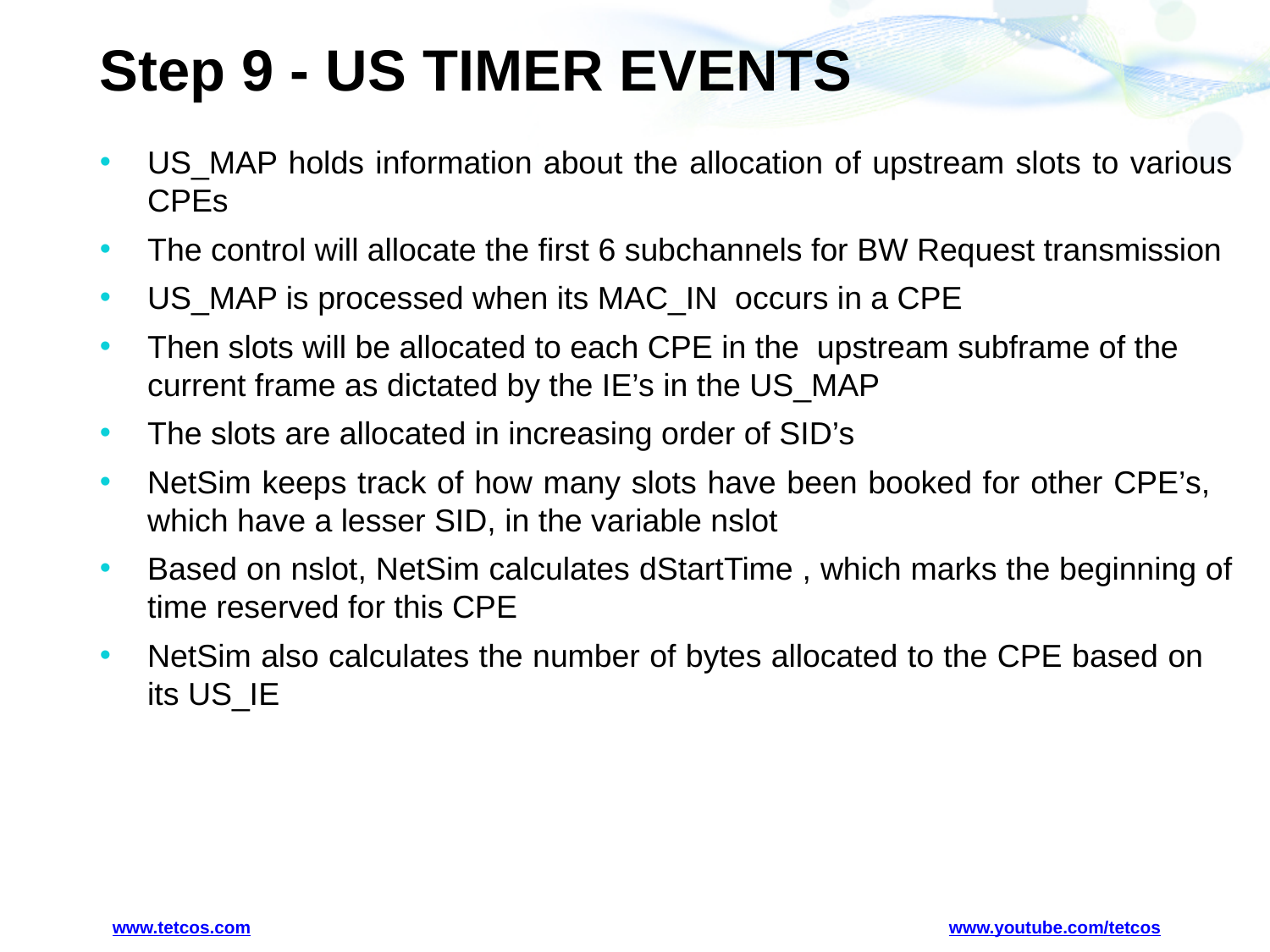

# Step 9 - US TIMER EVENTS
US_MAP holds information about the allocation of upstream slots to various CPEs
The control will allocate the first 6 subchannels for BW Request transmission
US_MAP is processed when its MAC_IN  occurs in a CPE
Then slots will be allocated to each CPE in the  upstream subframe of the       current frame as dictated by the IE’s in the US_MAP
The slots are allocated in increasing order of SID’s
NetSim keeps track of how many slots have been booked for other CPE’s,   which have a lesser SID, in the variable nslot
Based on nslot, NetSim calculates dStartTime , which marks the beginning of time reserved for this CPE
NetSim also calculates the number of bytes allocated to the CPE based on    its US_IE